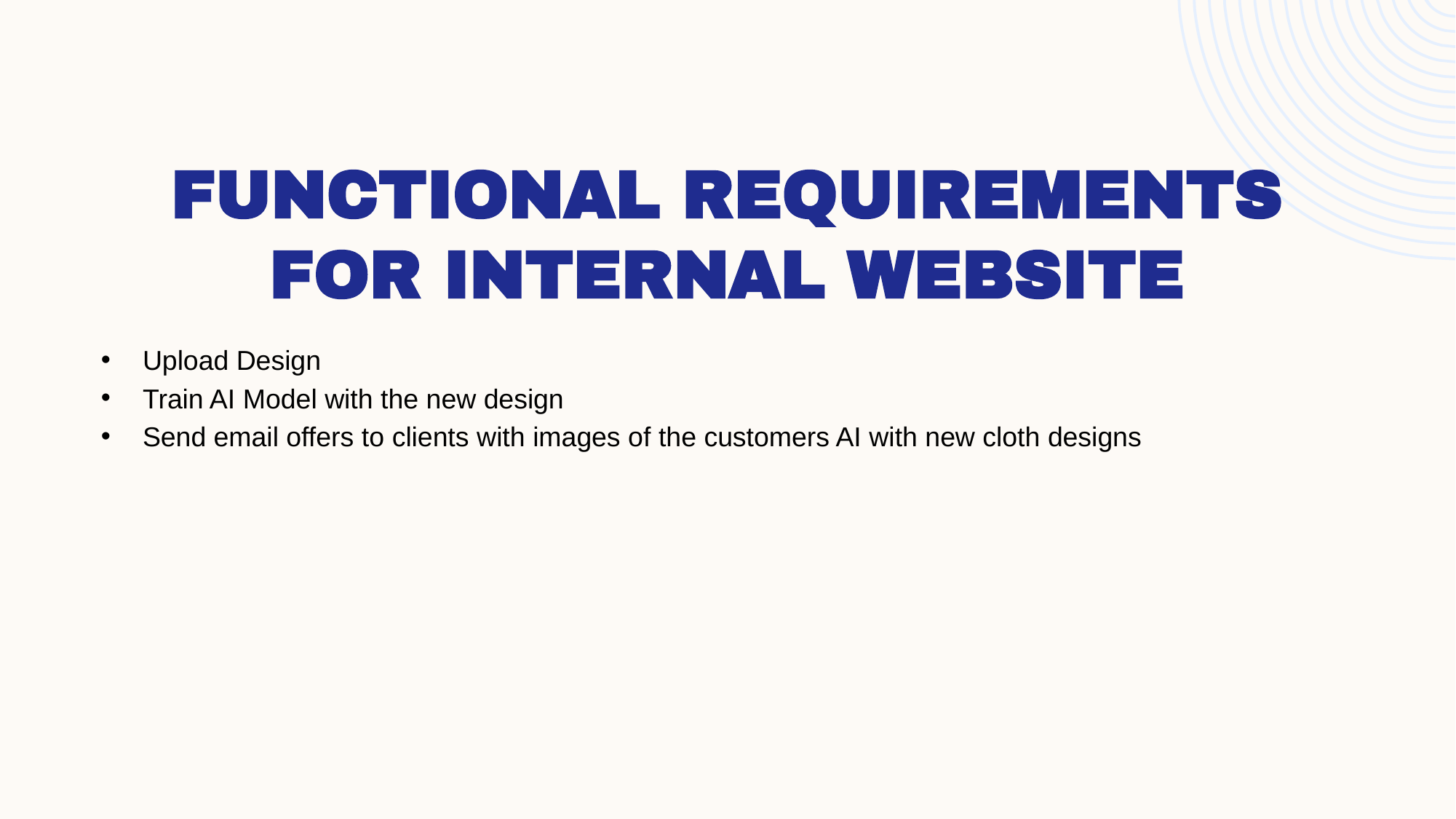

# FUNCTIONAL REQUIREMENTS FOR INTERNAL WEBSITE
Upload Design
Train AI Model with the new design
Send email offers to clients with images of the customers AI with new cloth designs